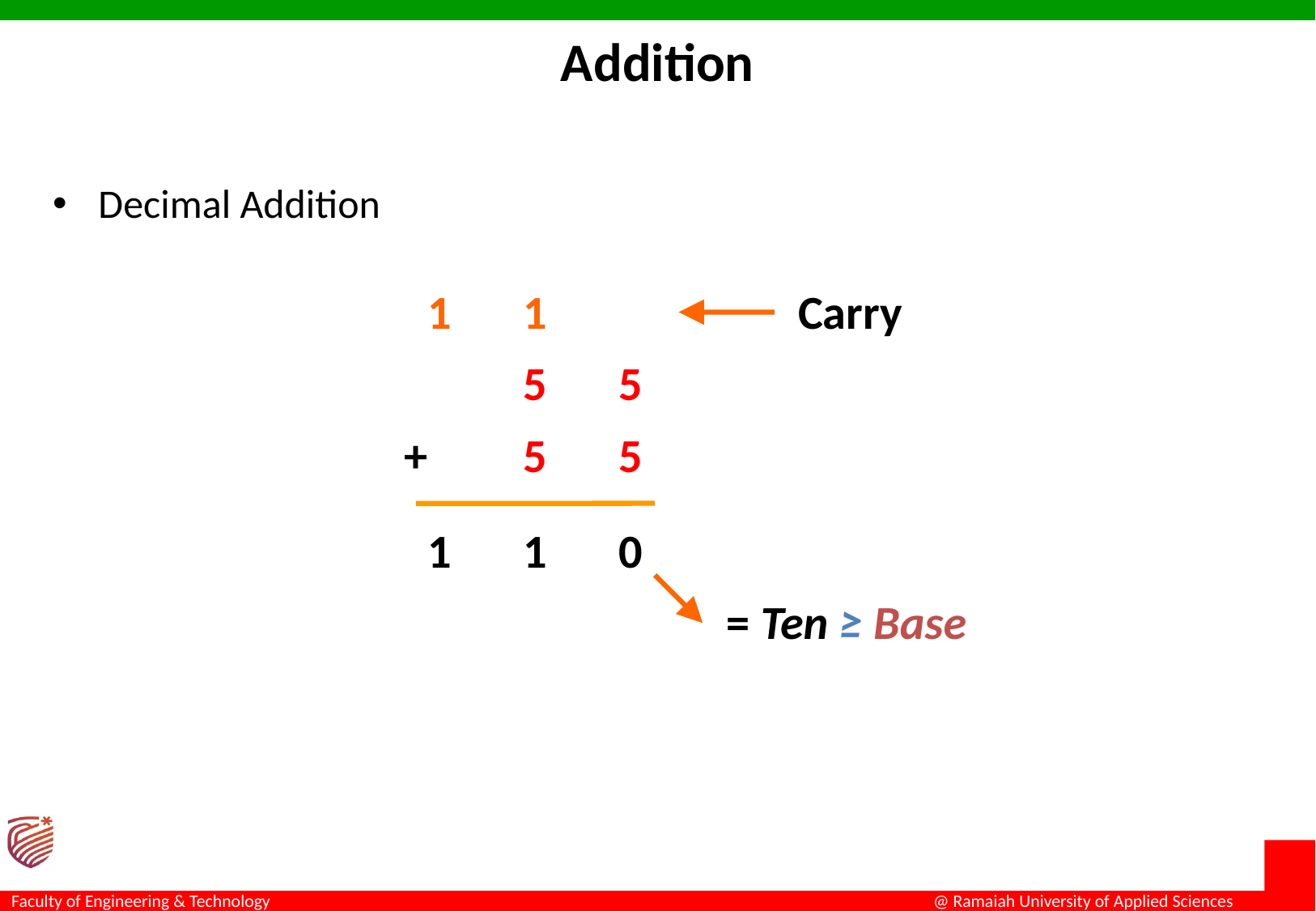

# Addition
Decimal Addition
1
1
Carry

5
5
+
5
5

1
1
0

= Ten ≥ Base